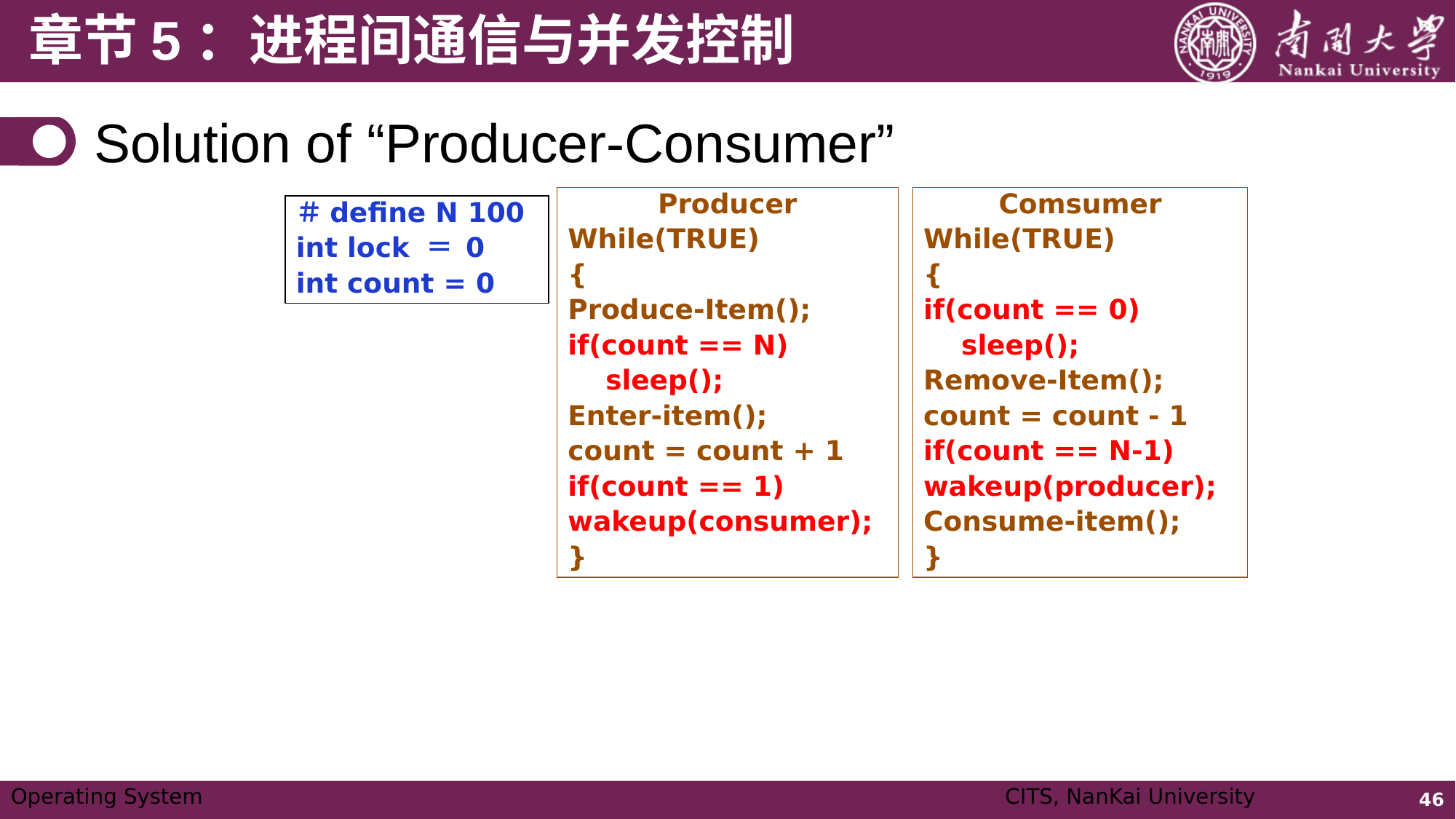

# Solution of “Producer-Consumer”
Producer
While(TRUE)
{
Produce-Item();
if(count == N)
    sleep();
Enter-item();
count = count + 1
if(count == 1)
wakeup(consumer);
}
Comsumer
While(TRUE)
{
if(count == 0)
    sleep();
Remove-Item();
count = count - 1
if(count == N-1)
wakeup(producer);
Consume-item();
}
＃define N 100
int lock ＝ 0
int count = 0
Operating System
CITS, NanKai University
46